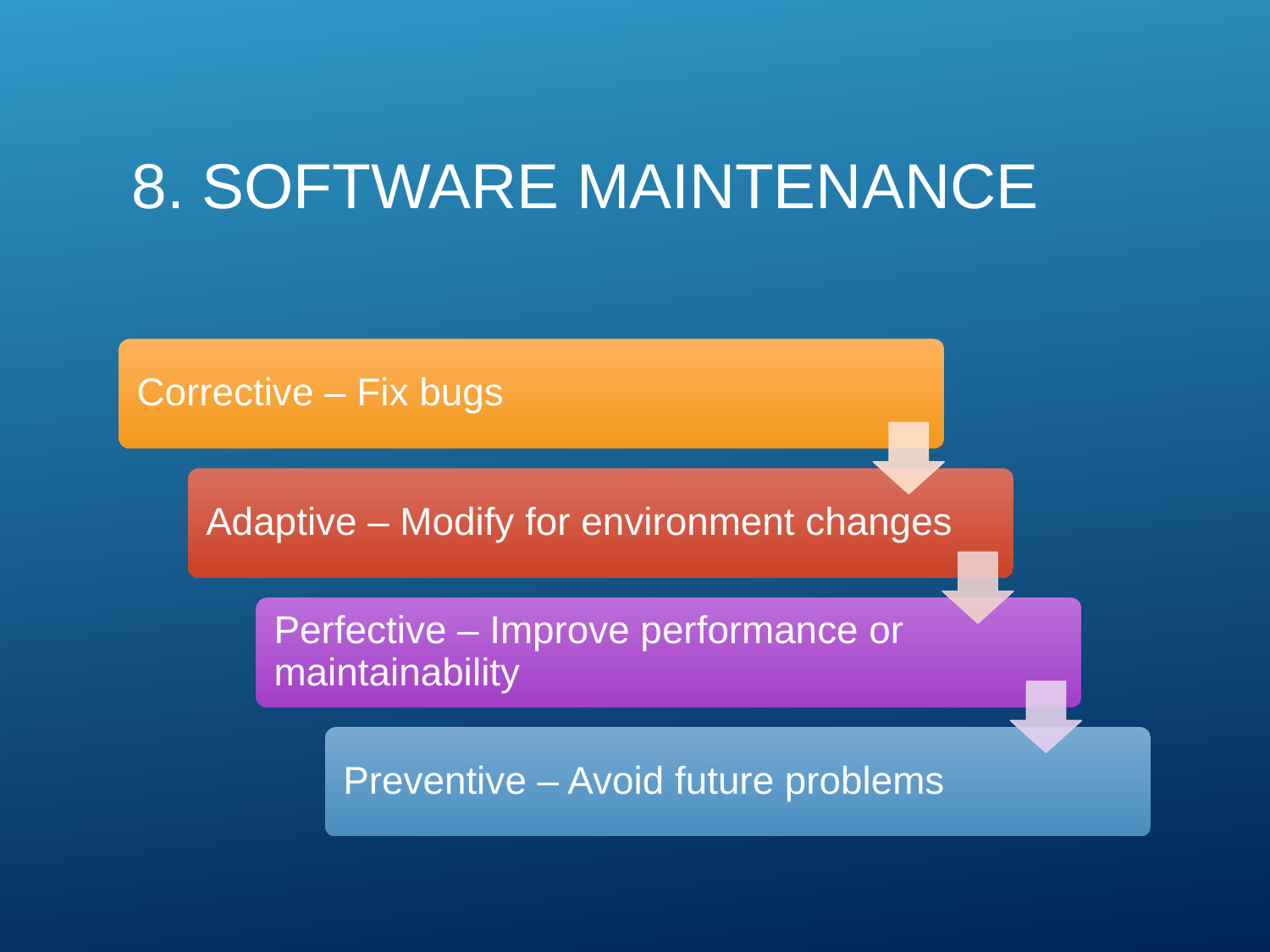

# 8. Software Maintenance
Corrective – Fix bugs
Adaptive – Modify for environment changes
Perfective – Improve performance or maintainability
Preventive – Avoid future problems